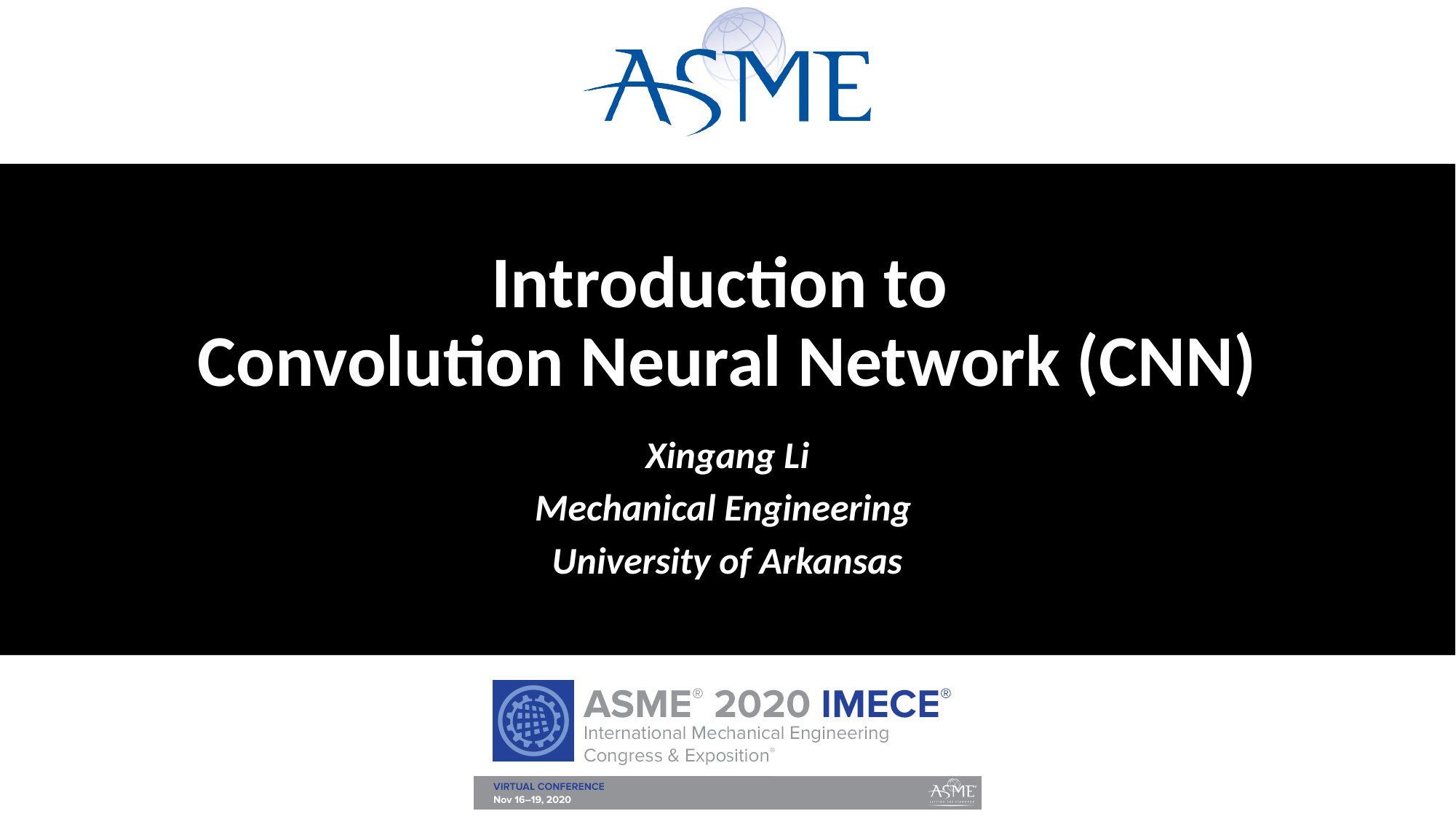

# Introduction to Convolution Neural Network (CNN)
Xingang Li
Mechanical Engineering
University of Arkansas